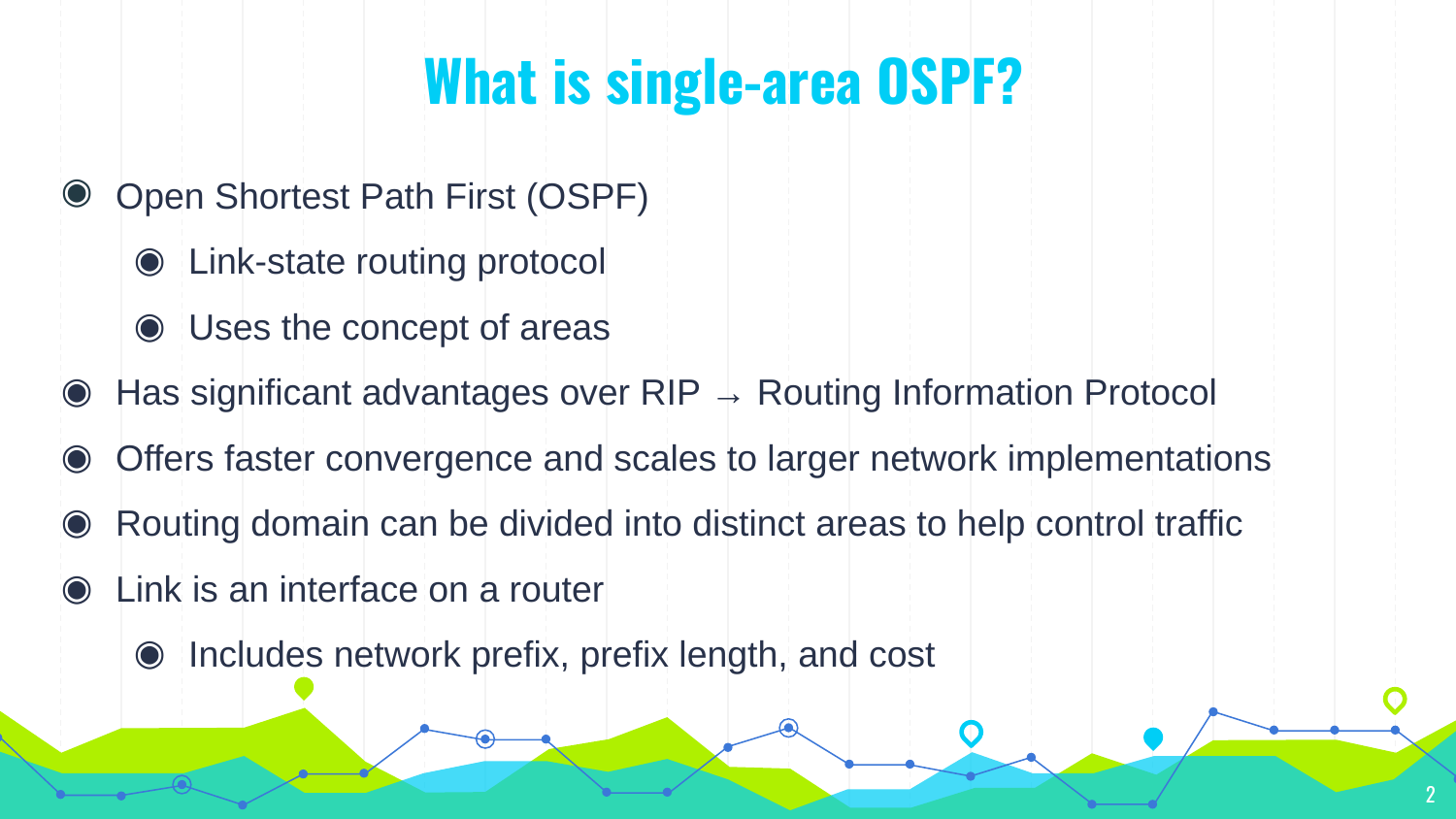

# What is single-area OSPF?
Open Shortest Path First (OSPF)
Link-state routing protocol
Uses the concept of areas
Has significant advantages over RIP → Routing Information Protocol
Offers faster convergence and scales to larger network implementations
Routing domain can be divided into distinct areas to help control traffic
Link is an interface on a router
Includes network prefix, prefix length, and cost

2